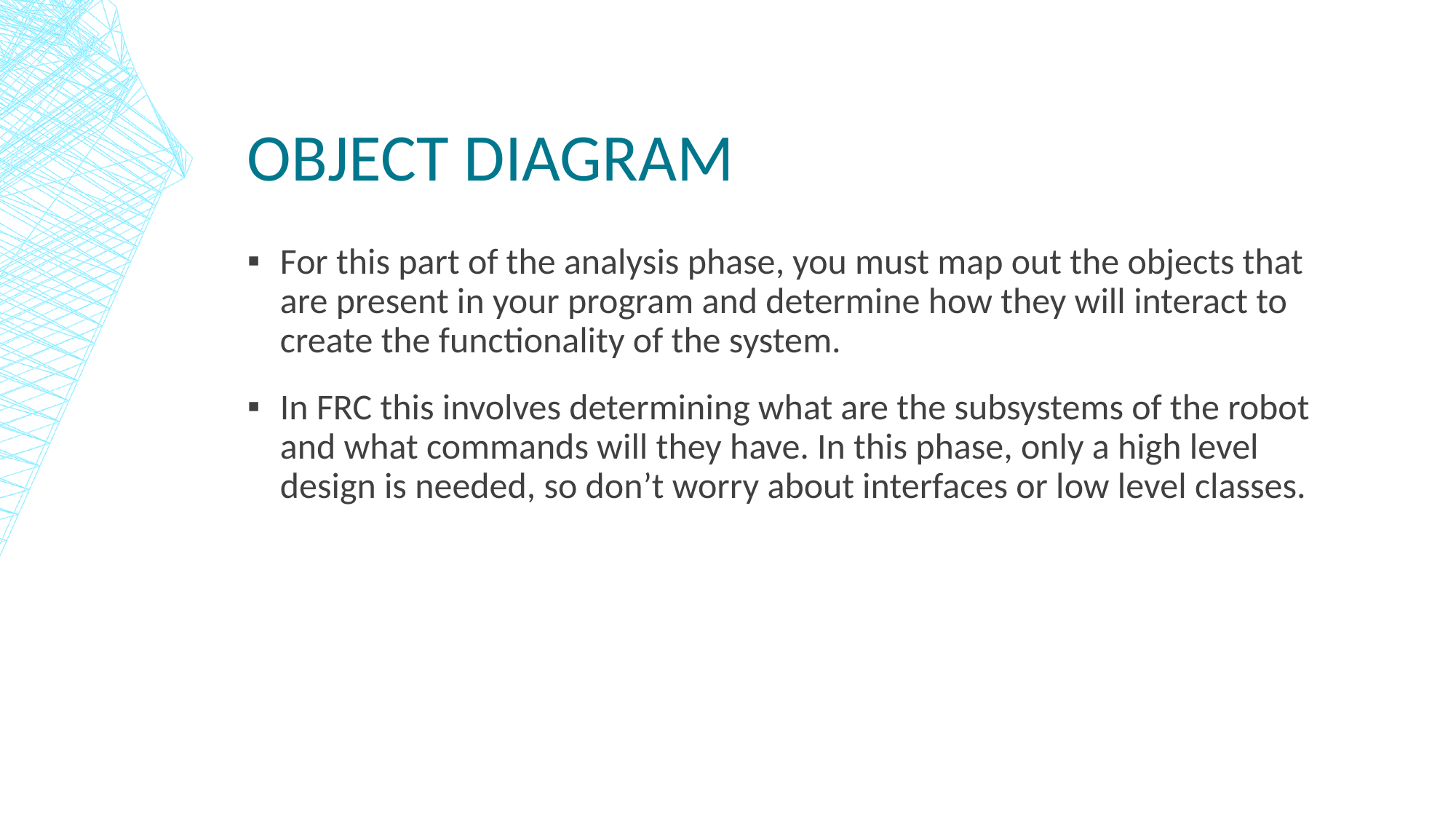

# Object Diagram
For this part of the analysis phase, you must map out the objects that are present in your program and determine how they will interact to create the functionality of the system.
In FRC this involves determining what are the subsystems of the robot and what commands will they have. In this phase, only a high level design is needed, so don’t worry about interfaces or low level classes.